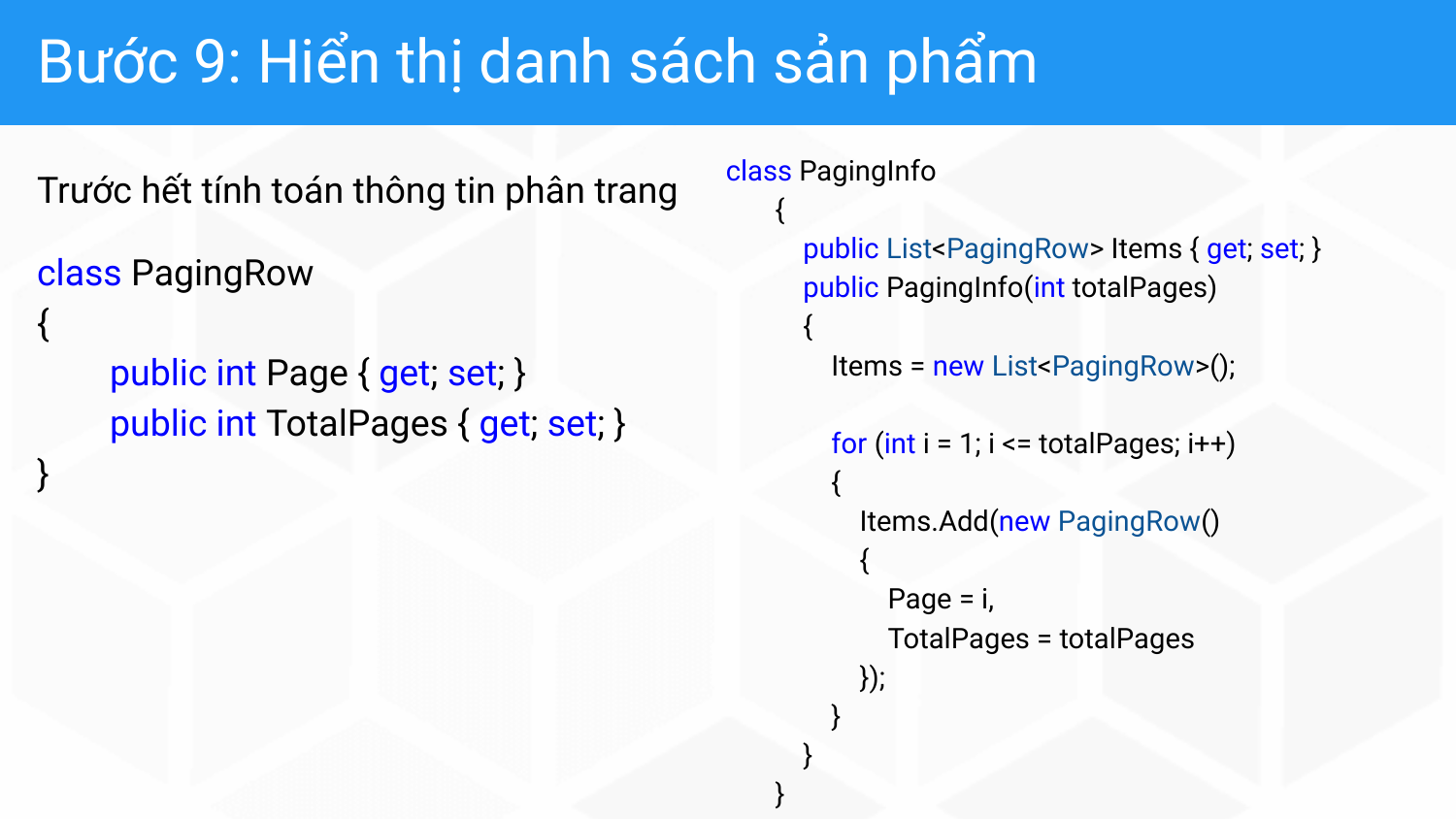

# Bước 9: Hiển thị danh sách sản phẩm
 class PagingInfo
        {
            public List<PagingRow> Items { get; set; }
            public PagingInfo(int totalPages)
            {
                Items = new List<PagingRow>();

                for (int i = 1; i <= totalPages; i++)
                {
                    Items.Add(new PagingRow()
                    {
                        Page = i,
                        TotalPages = totalPages
                    });
                }
            }
        }

Trước hết tính toán thông tin phân trang
class PagingRow
{
public int Page { get; set; }
public int TotalPages { get; set; }
}